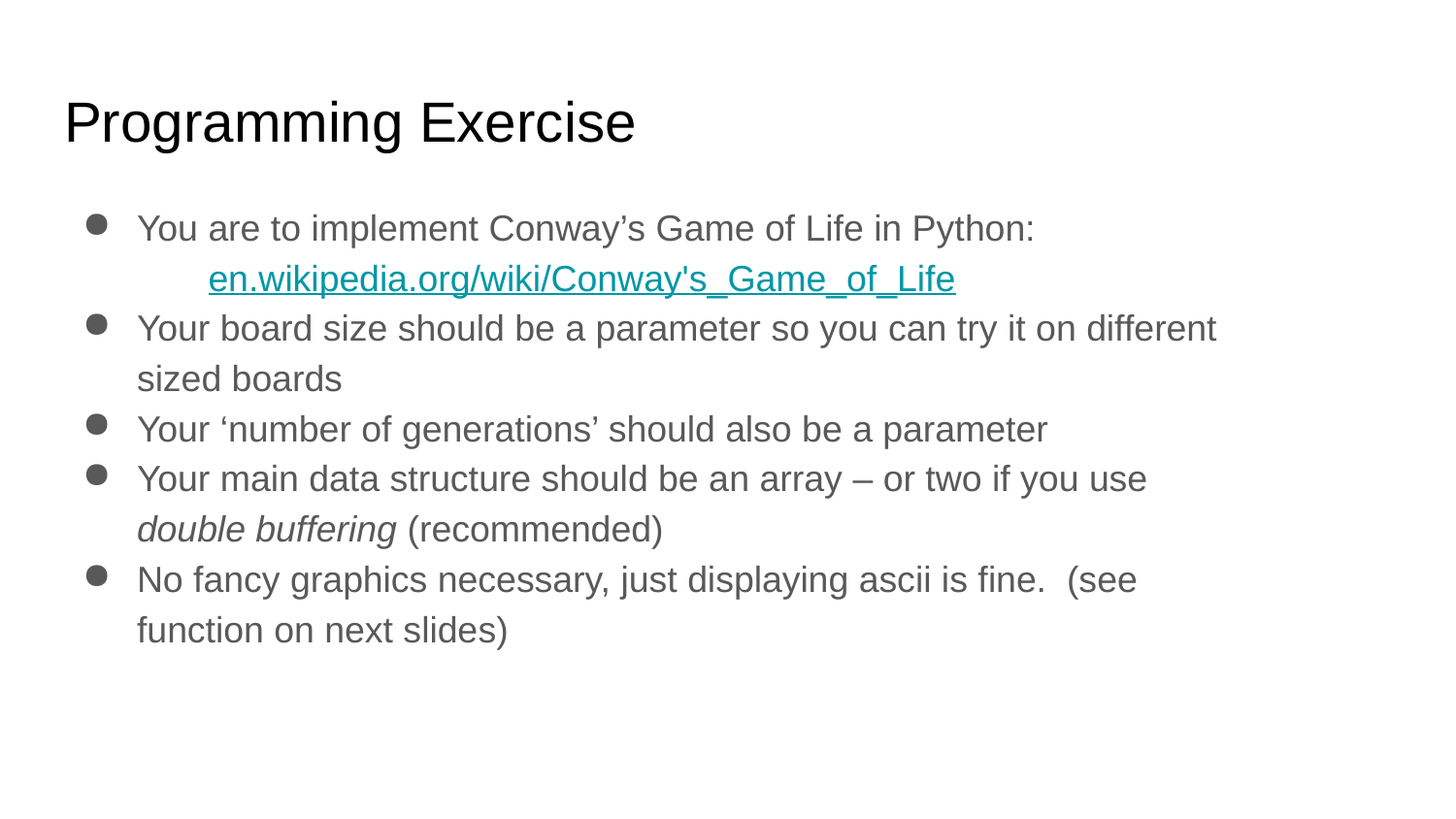

# Programming Exercise
You are to implement Conway’s Game of Life in Python:
       en.wikipedia.org/wiki/Conway's_Game_of_Life
Your board size should be a parameter so you can try it on different sized boards
Your ‘number of generations’ should also be a parameter
Your main data structure should be an array – or two if you use double buffering (recommended)
No fancy graphics necessary, just displaying ascii is fine.  (see function on next slides)